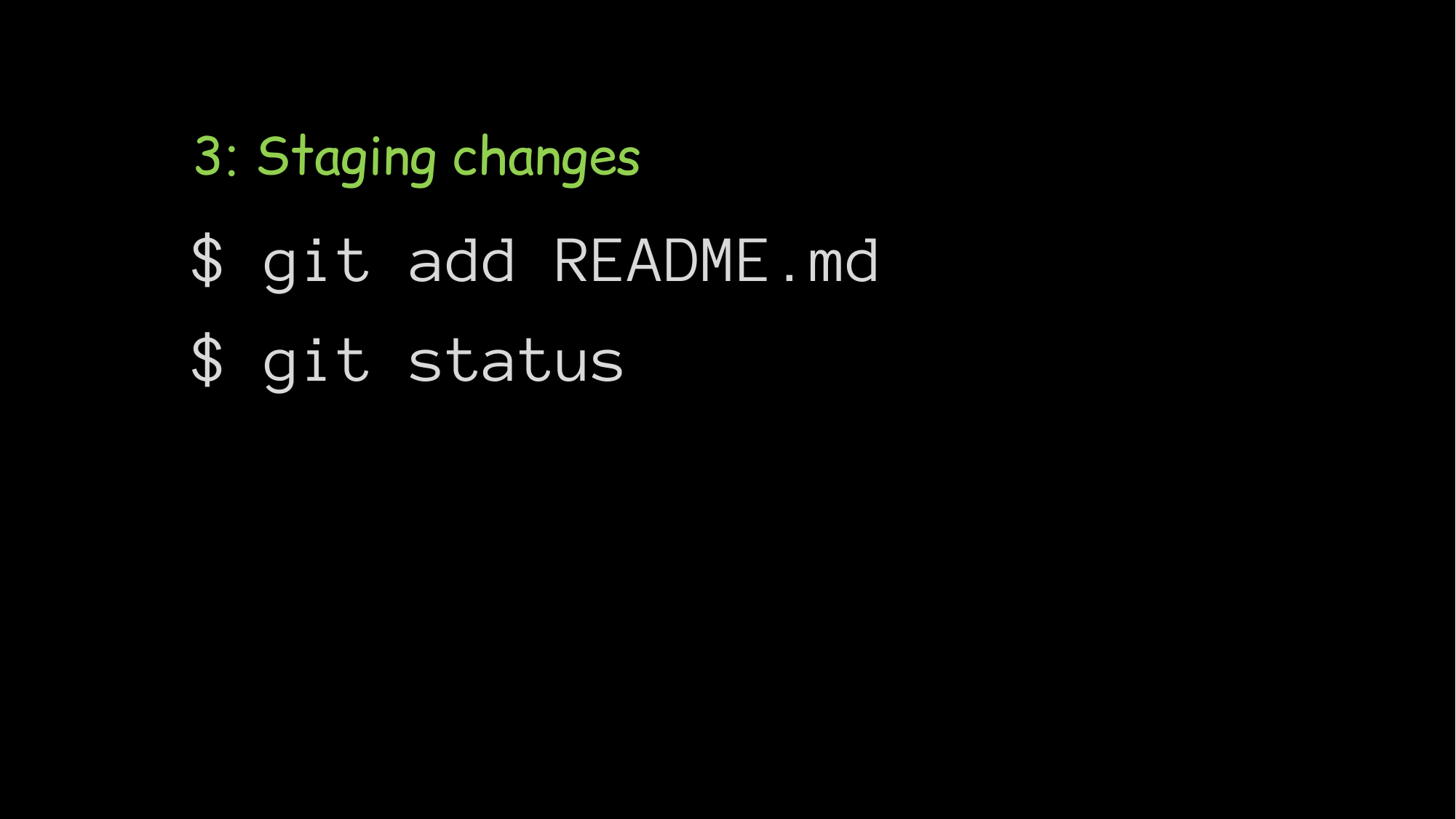

# 3: Staging changes
$ git add README.md
$ git status